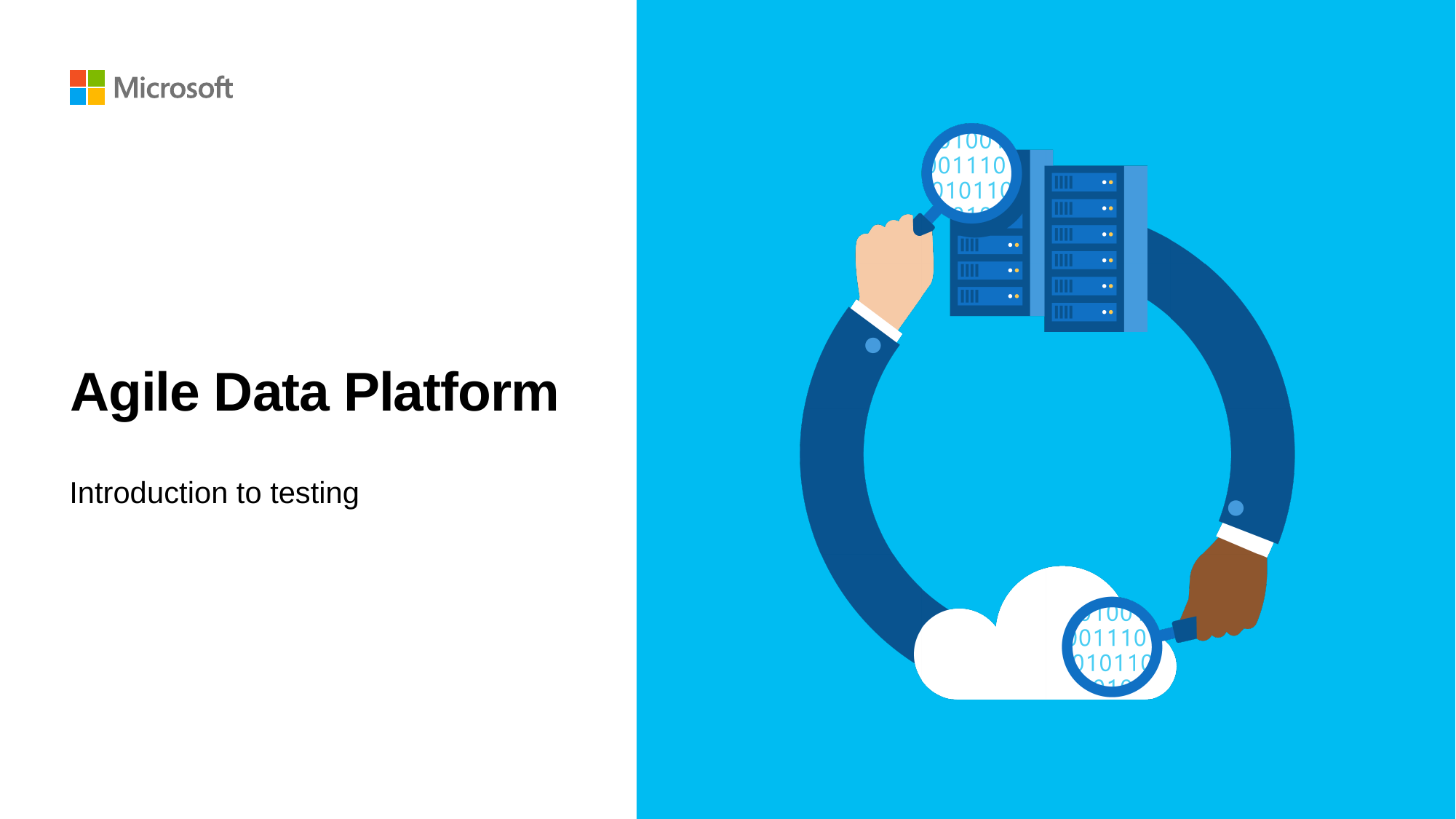

# Agile Data Platform
Introduction to testing